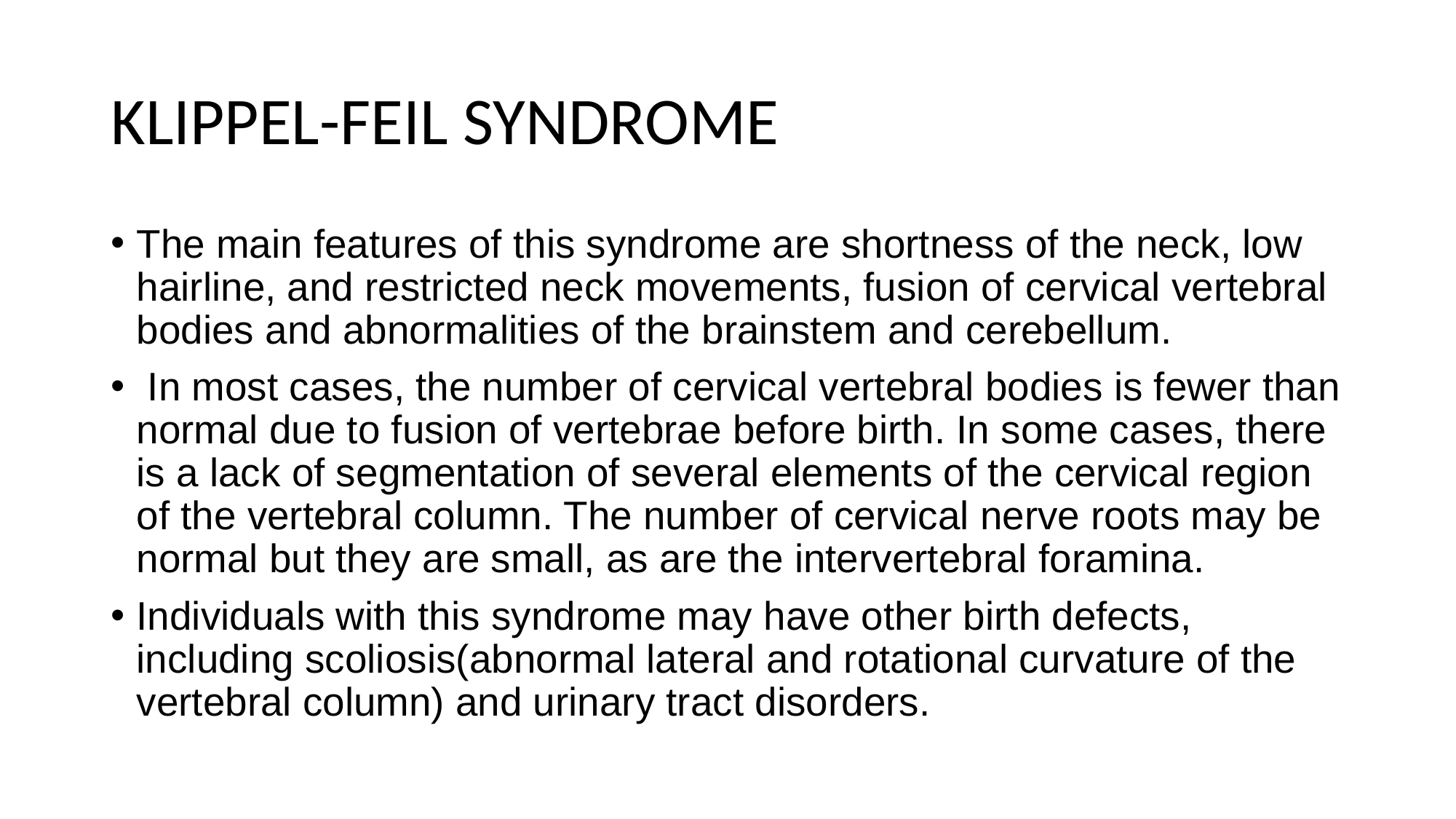

# KLIPPEL-FEIL SYNDROME
The main features of this syndrome are shortness of the neck, low hairline, and restricted neck movements, fusion of cervical vertebral bodies and abnormalities of the brainstem and cerebellum.
 In most cases, the number of cervical vertebral bodies is fewer than normal due to fusion of vertebrae before birth. In some cases, there is a lack of segmentation of several elements of the cervical region of the vertebral column. The number of cervical nerve roots may be normal but they are small, as are the intervertebral foramina.
Individuals with this syndrome may have other birth defects, including scoliosis(abnormal lateral and rotational curvature of the vertebral column) and urinary tract disorders.